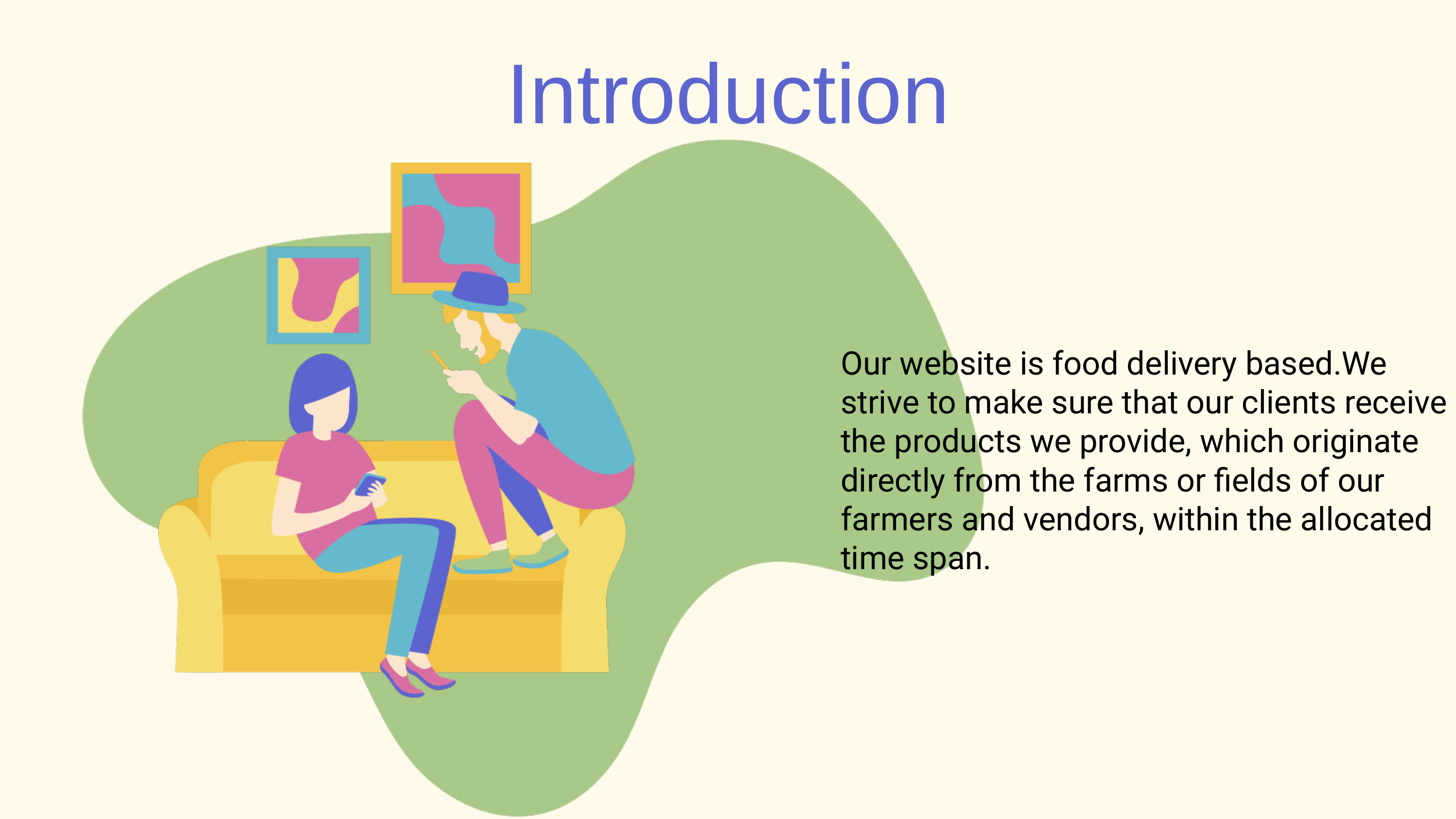

Introduction

Our website is food delivery based.We strive to make sure that our clients receive the products we provide, which originate directly from the farms or fields of our farmers and vendors, within the allocated time span.